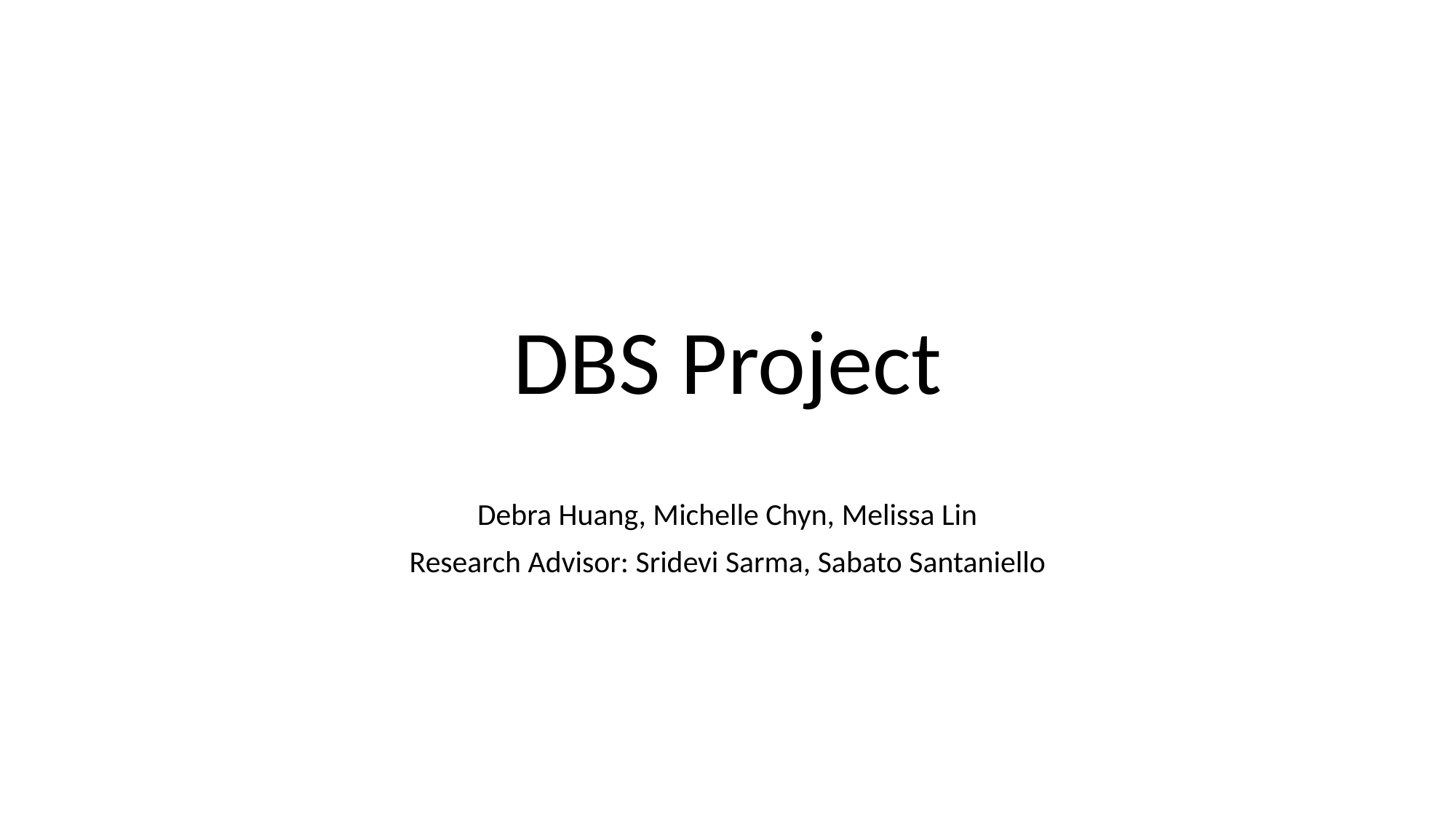

# DBS Project
Debra Huang, Michelle Chyn, Melissa Lin
Research Advisor: Sridevi Sarma, Sabato Santaniello